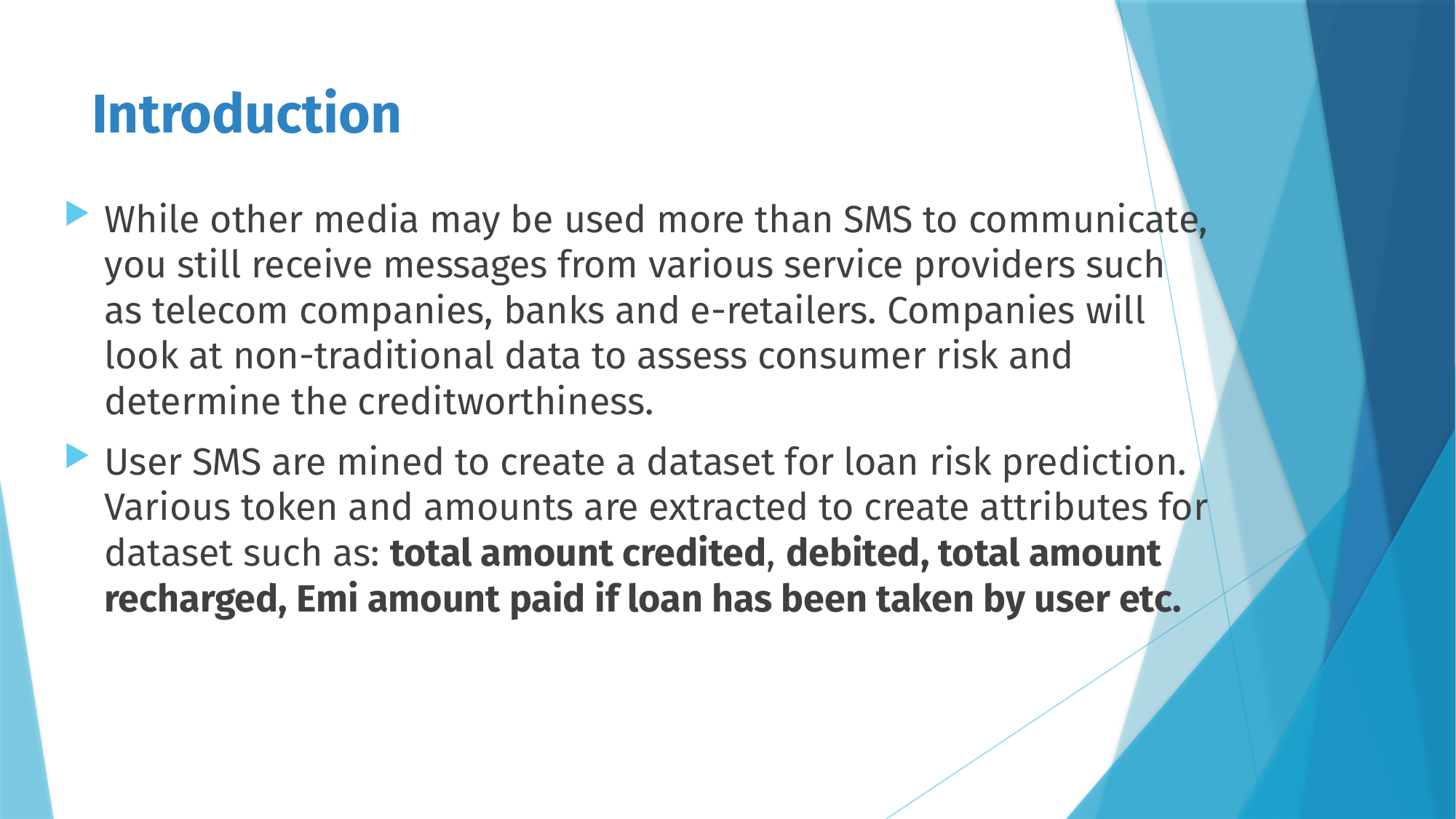

# Introduction
While other media may be used more than SMS to communicate, you still receive messages from various service providers such as telecom companies, banks and e-retailers. Companies will look at non-traditional data to assess consumer risk and determine the creditworthiness.
User SMS are mined to create a dataset for loan risk prediction. Various token and amounts are extracted to create attributes for dataset such as: total amount credited, debited, total amount recharged, Emi amount paid if loan has been taken by user etc.